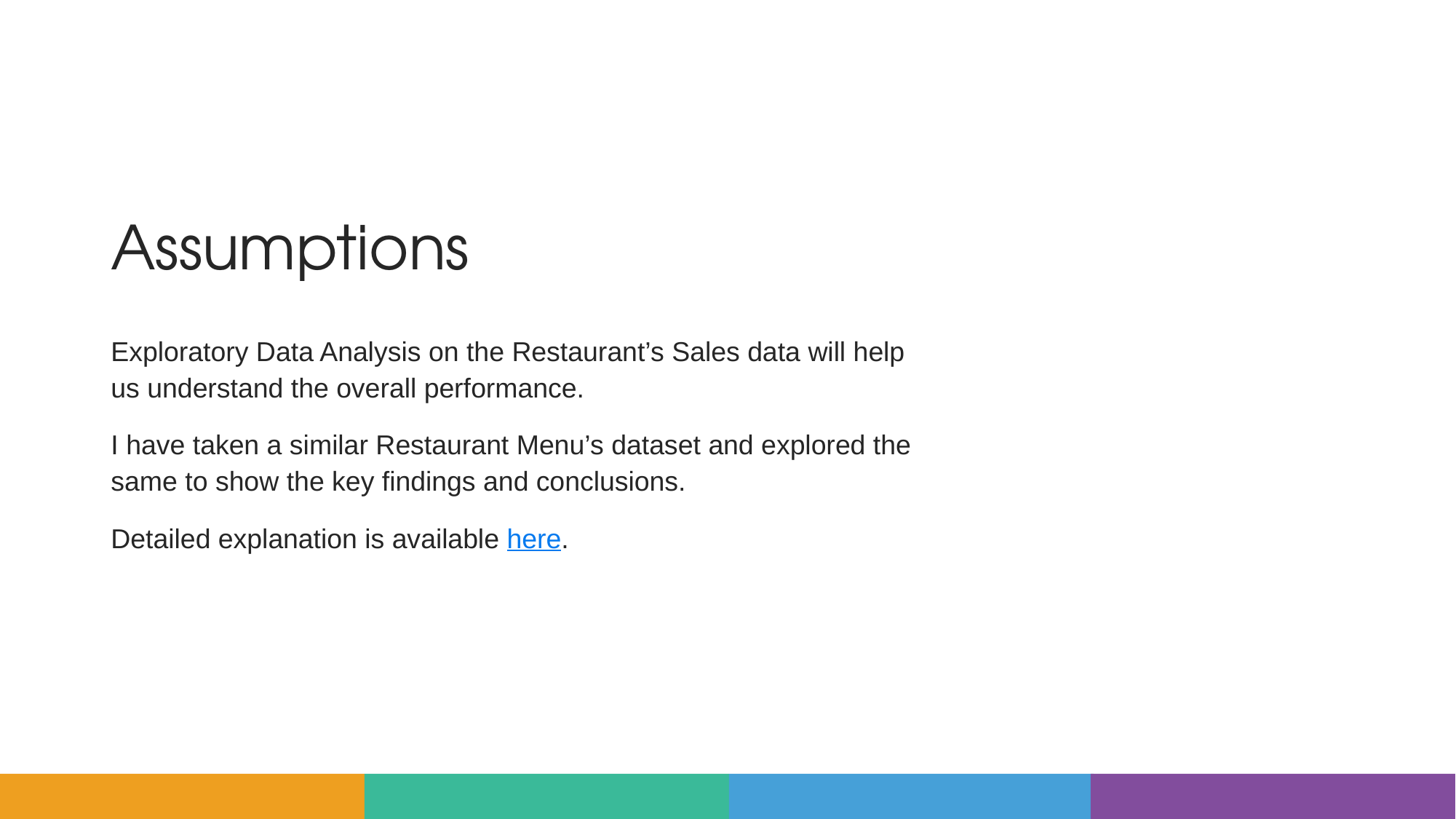

# Assumptions
Exploratory Data Analysis on the Restaurant’s Sales data will help us understand the overall performance.
I have taken a similar Restaurant Menu’s dataset and explored the same to show the key findings and conclusions.
Detailed explanation is available here.